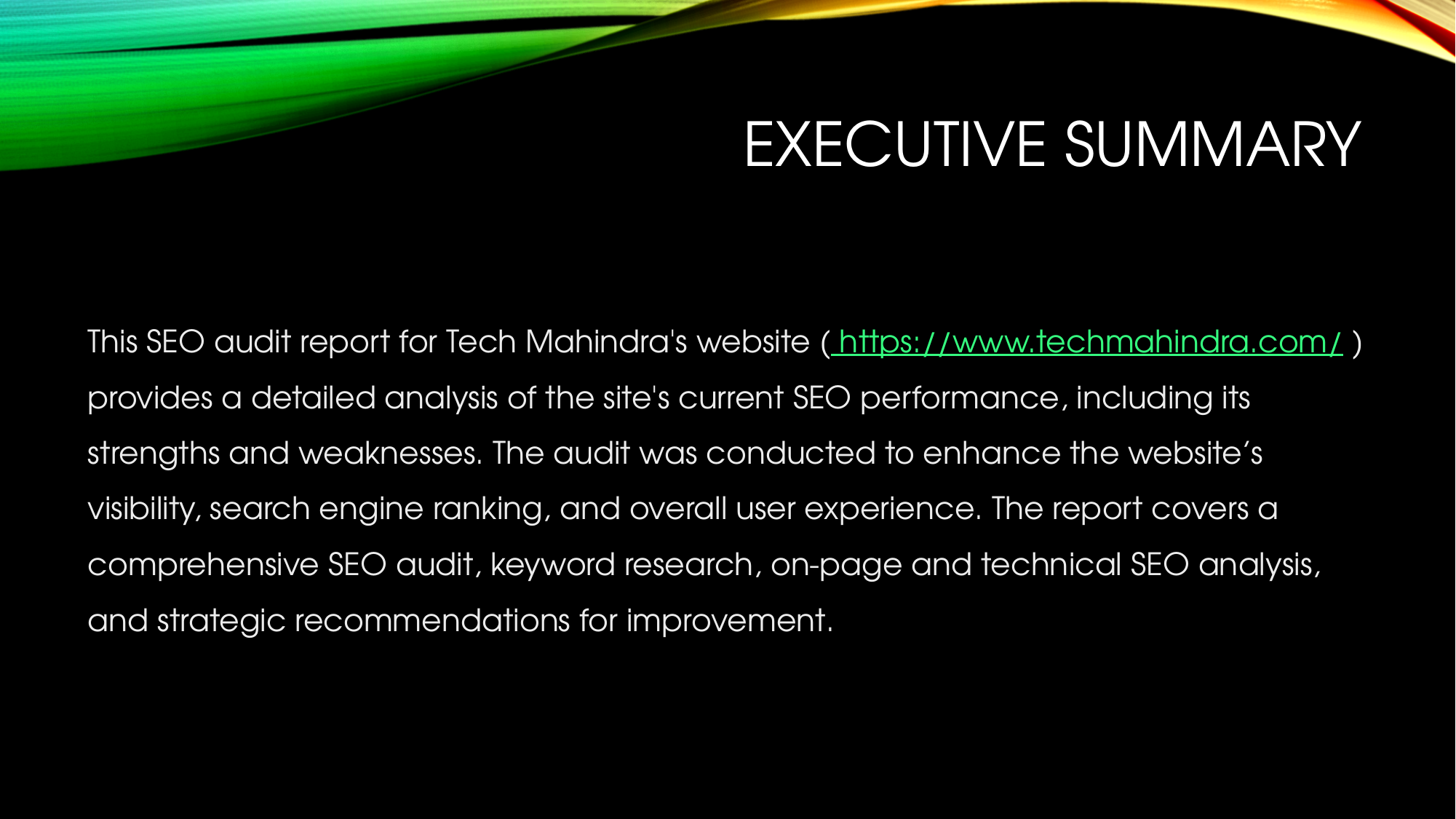

# EXECUTIVE SUMMARY
This SEO audit report for Tech Mahindra's website ( https://www.techmahindra.com/ ) provides a detailed analysis of the site's current SEO performance, including its strengths and weaknesses. The audit was conducted to enhance the website’s visibility, search engine ranking, and overall user experience. The report covers a comprehensive SEO audit, keyword research, on-page and technical SEO analysis, and strategic recommendations for improvement.